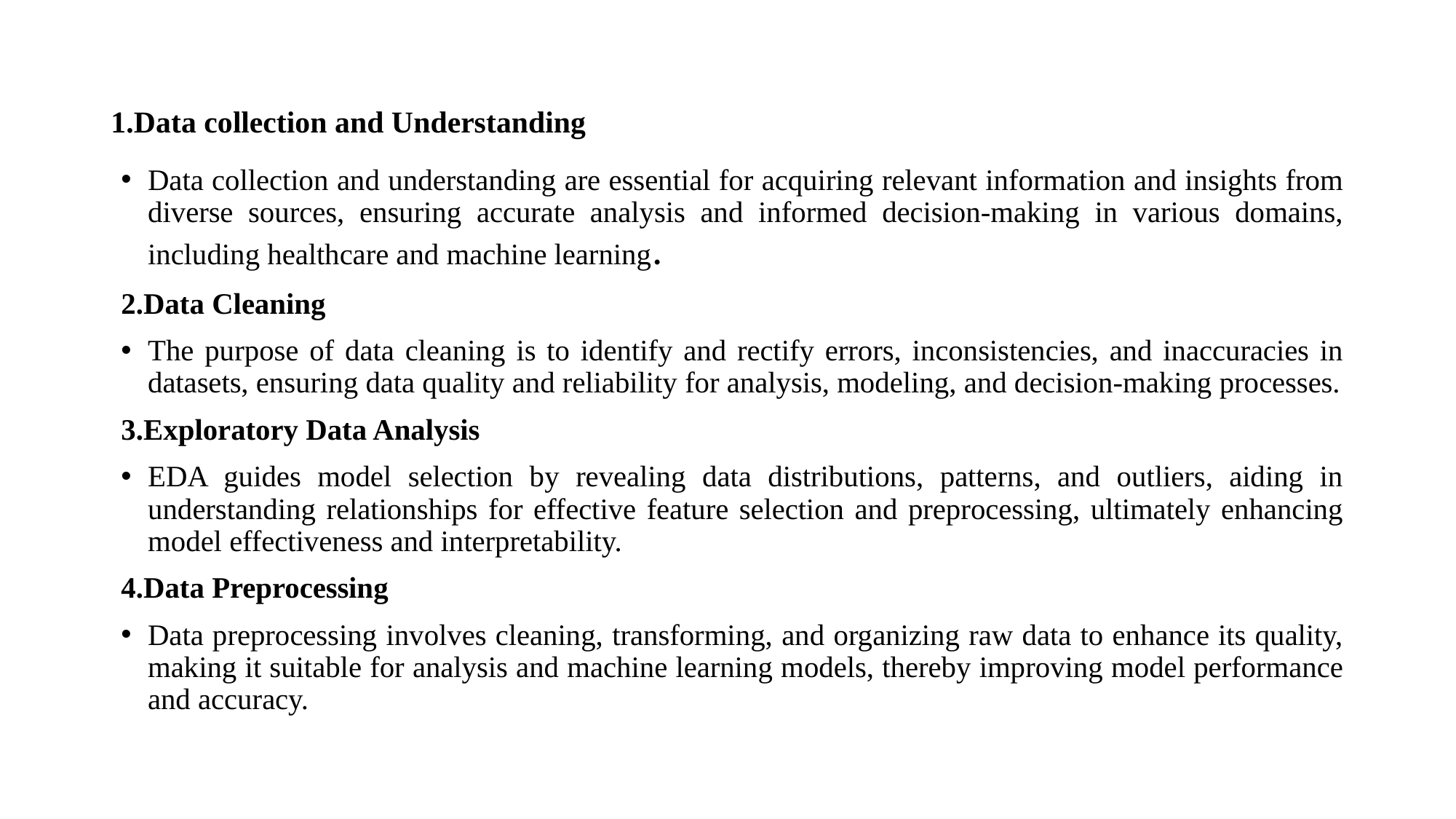

# 1.Data collection and Understanding
Data collection and understanding are essential for acquiring relevant information and insights from diverse sources, ensuring accurate analysis and informed decision-making in various domains, including healthcare and machine learning.
2.Data Cleaning
The purpose of data cleaning is to identify and rectify errors, inconsistencies, and inaccuracies in datasets, ensuring data quality and reliability for analysis, modeling, and decision-making processes.
3.Exploratory Data Analysis
EDA guides model selection by revealing data distributions, patterns, and outliers, aiding in understanding relationships for effective feature selection and preprocessing, ultimately enhancing model effectiveness and interpretability.
4.Data Preprocessing
Data preprocessing involves cleaning, transforming, and organizing raw data to enhance its quality, making it suitable for analysis and machine learning models, thereby improving model performance and accuracy.